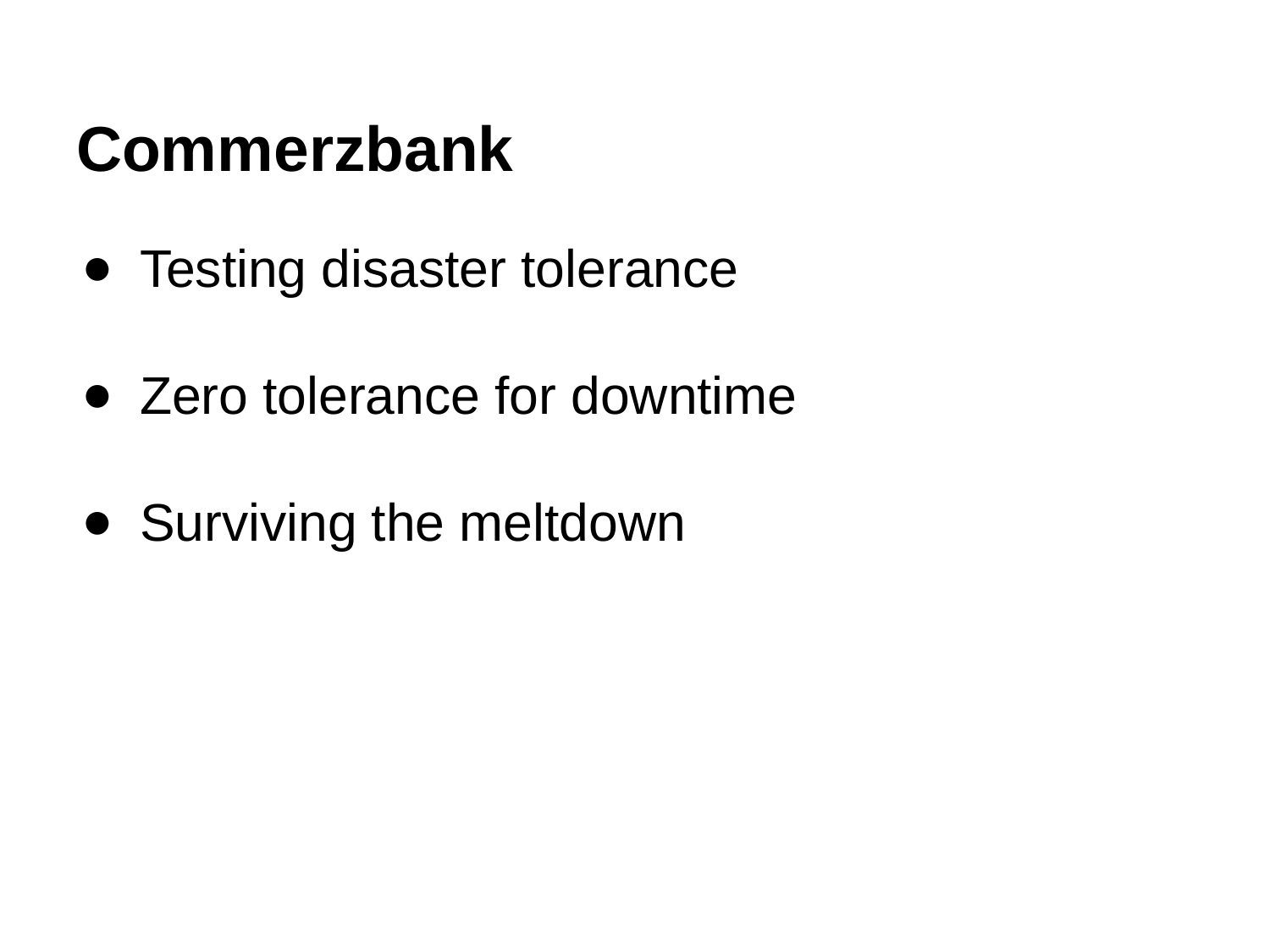

# Commerzbank
Testing disaster tolerance

Zero tolerance for downtime

Surviving the meltdown